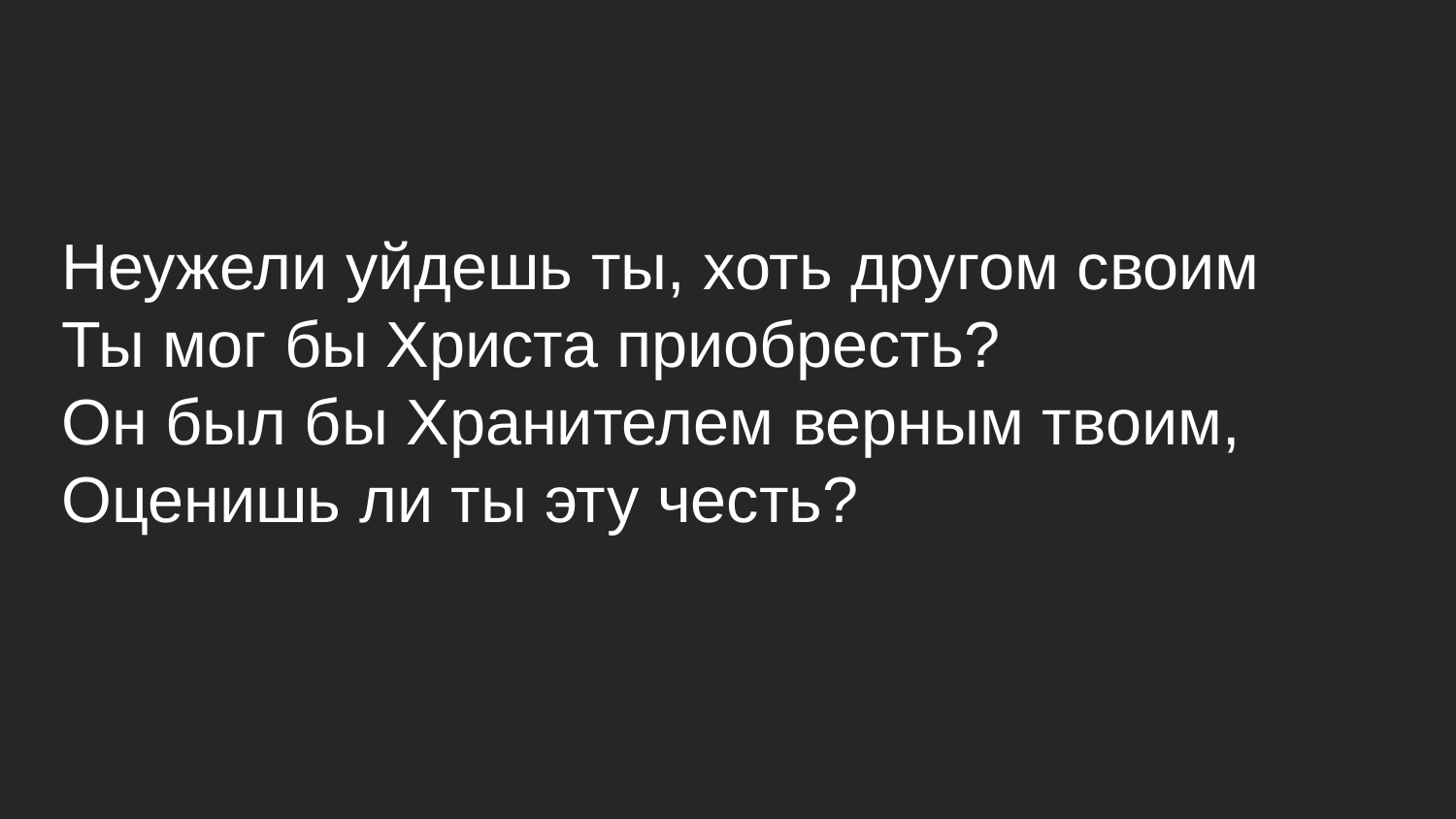

Неужели уйдешь ты, хоть другом своим
Ты мог бы Христа приобресть?
Он был бы Хранителем верным твоим,
Оценишь ли ты эту честь?